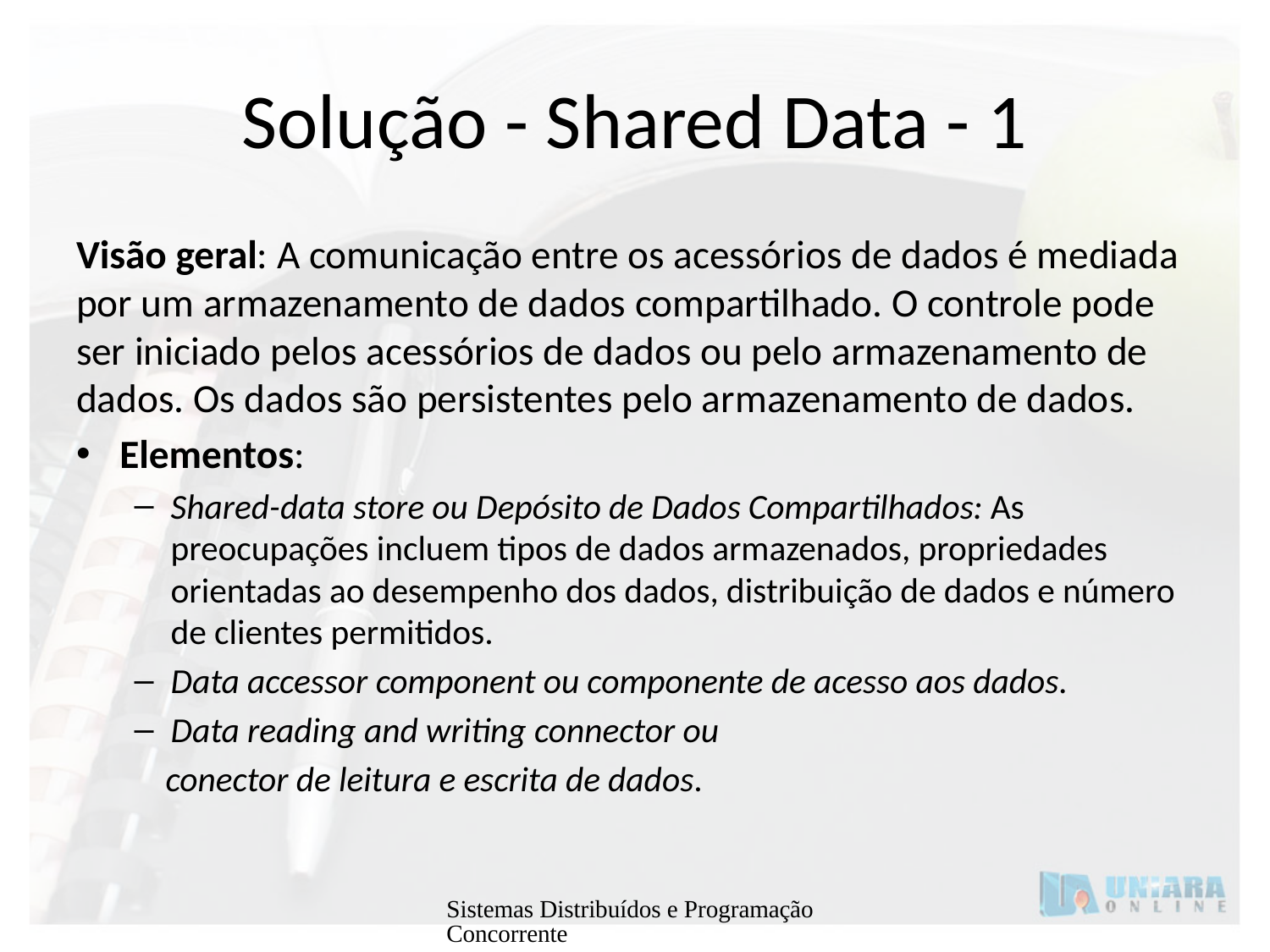

# Solução - Shared Data - 1
Visão geral: A comunicação entre os acessórios de dados é mediada por um armazenamento de dados compartilhado. O controle pode ser iniciado pelos acessórios de dados ou pelo armazenamento de dados. Os dados são persistentes pelo armazenamento de dados.
Elementos:
Shared-data store ou Depósito de Dados Compartilhados: As preocupações incluem tipos de dados armazenados, propriedades orientadas ao desempenho dos dados, distribuição de dados e número de clientes permitidos.
Data accessor component ou componente de acesso aos dados.
Data reading and writing connector ou
    conector de leitura e escrita de dados.
Sistemas Distribuídos e Programação Concorrente